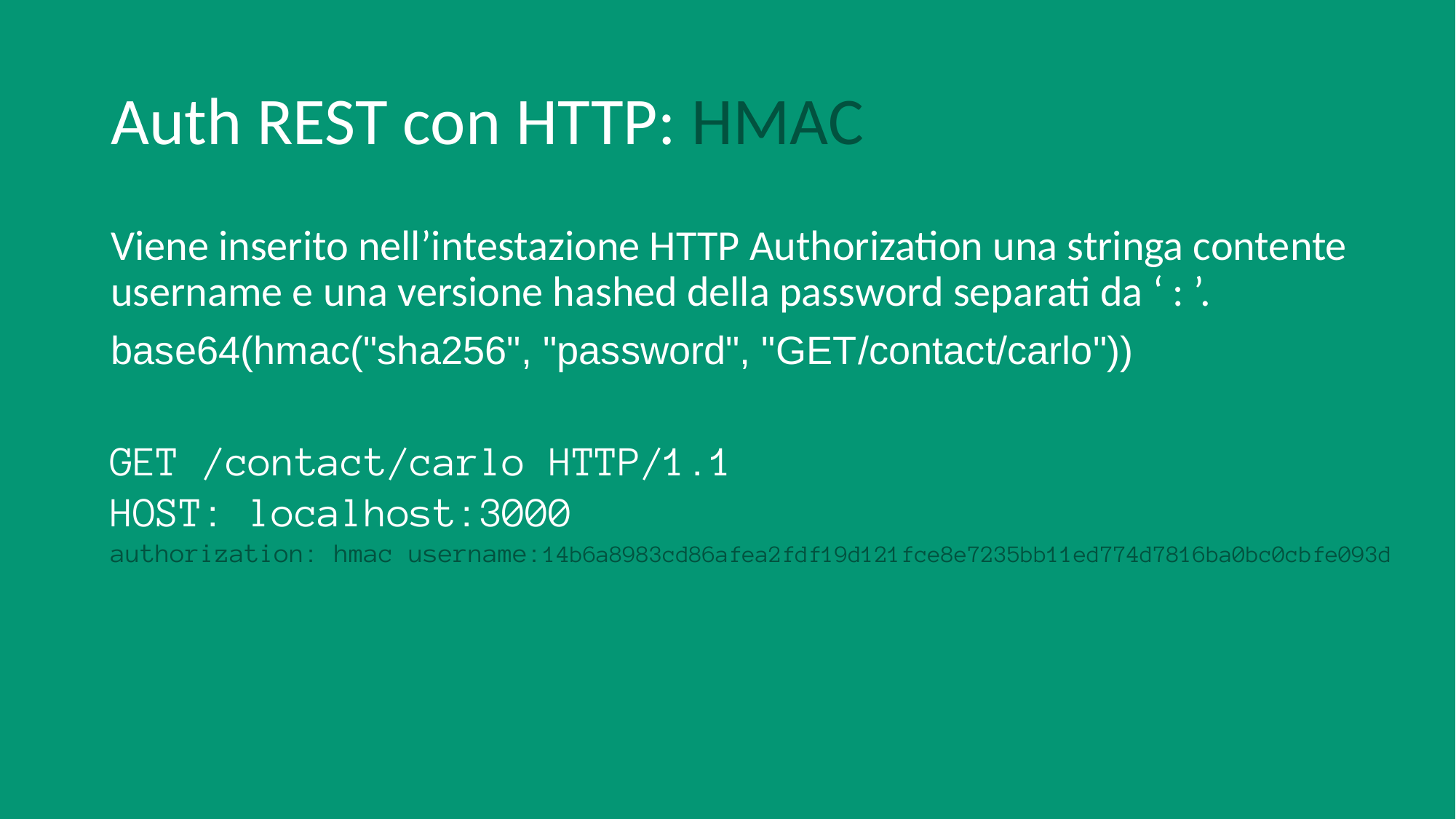

# Auth REST con HTTP: HMAC
Viene inserito nell’intestazione HTTP Authorization una stringa contente username e una versione hashed della password separati da ‘ : ’.
base64(hmac("sha256", "password", "GET/contact/carlo"))

GET /contact/carlo HTTP/1.1
HOST: localhost:3000
authorization: hmac username:14b6a8983cd86afea2fdf19d121fce8e7235bb11ed774d7816ba0bc0cbfe093d